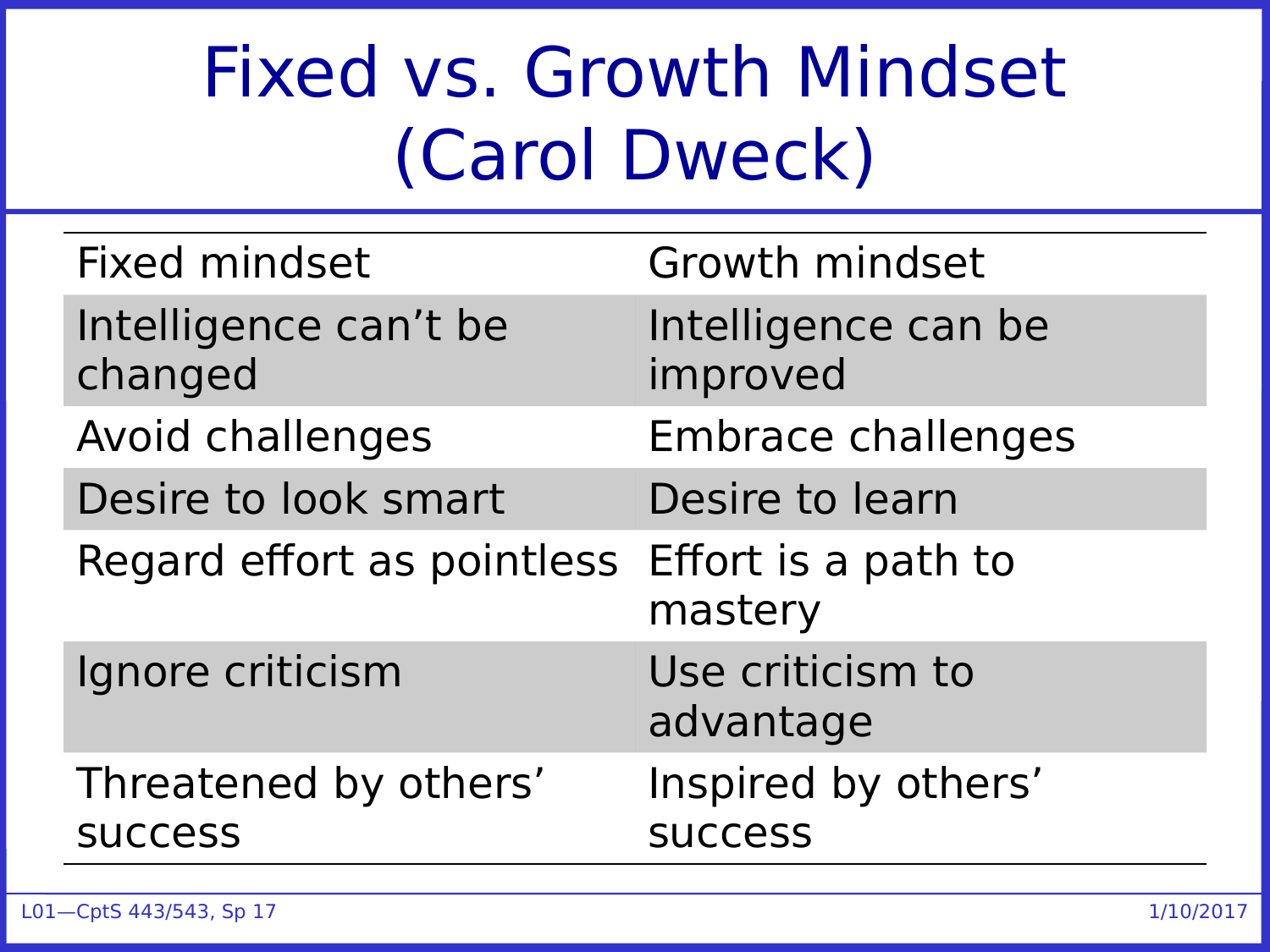

# Fixed vs. Growth Mindset (Carol Dweck)
| Fixed mindset | Growth mindset |
| --- | --- |
| Intelligence can’t be changed | Intelligence can be improved |
| Avoid challenges | Embrace challenges |
| Desire to look smart | Desire to learn |
| Regard effort as pointless | Effort is a path to mastery |
| Ignore criticism | Use criticism to advantage |
| Threatened by others’ success | Inspired by others’ success |